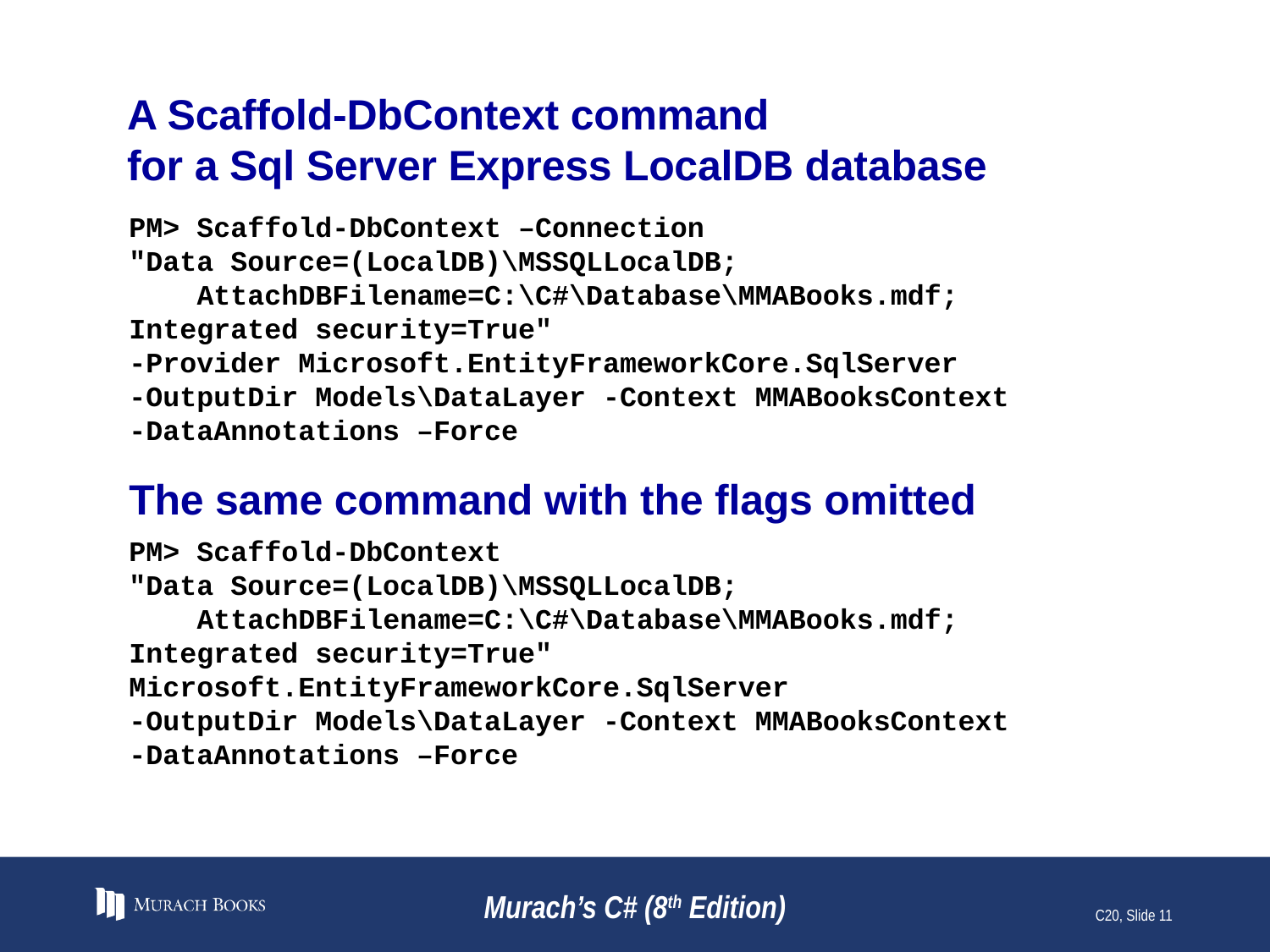

# A Scaffold-DbContext command for a Sql Server Express LocalDB database
PM> Scaffold-DbContext –Connection
"Data Source=(LocalDB)\MSSQLLocalDB;
    AttachDBFilename=C:\C#\Database\MMABooks.mdf;
Integrated security=True"
-Provider Microsoft.EntityFrameworkCore.SqlServer
-OutputDir Models\DataLayer -Context MMABooksContext
-DataAnnotations –Force
The same command with the flags omitted
PM> Scaffold-DbContext
"Data Source=(LocalDB)\MSSQLLocalDB;
    AttachDBFilename=C:\C#\Database\MMABooks.mdf;
Integrated security=True"
Microsoft.EntityFrameworkCore.SqlServer
-OutputDir Models\DataLayer -Context MMABooksContext
-DataAnnotations –Force

Murach’s C# (8th Edition)

C20, Slide 11